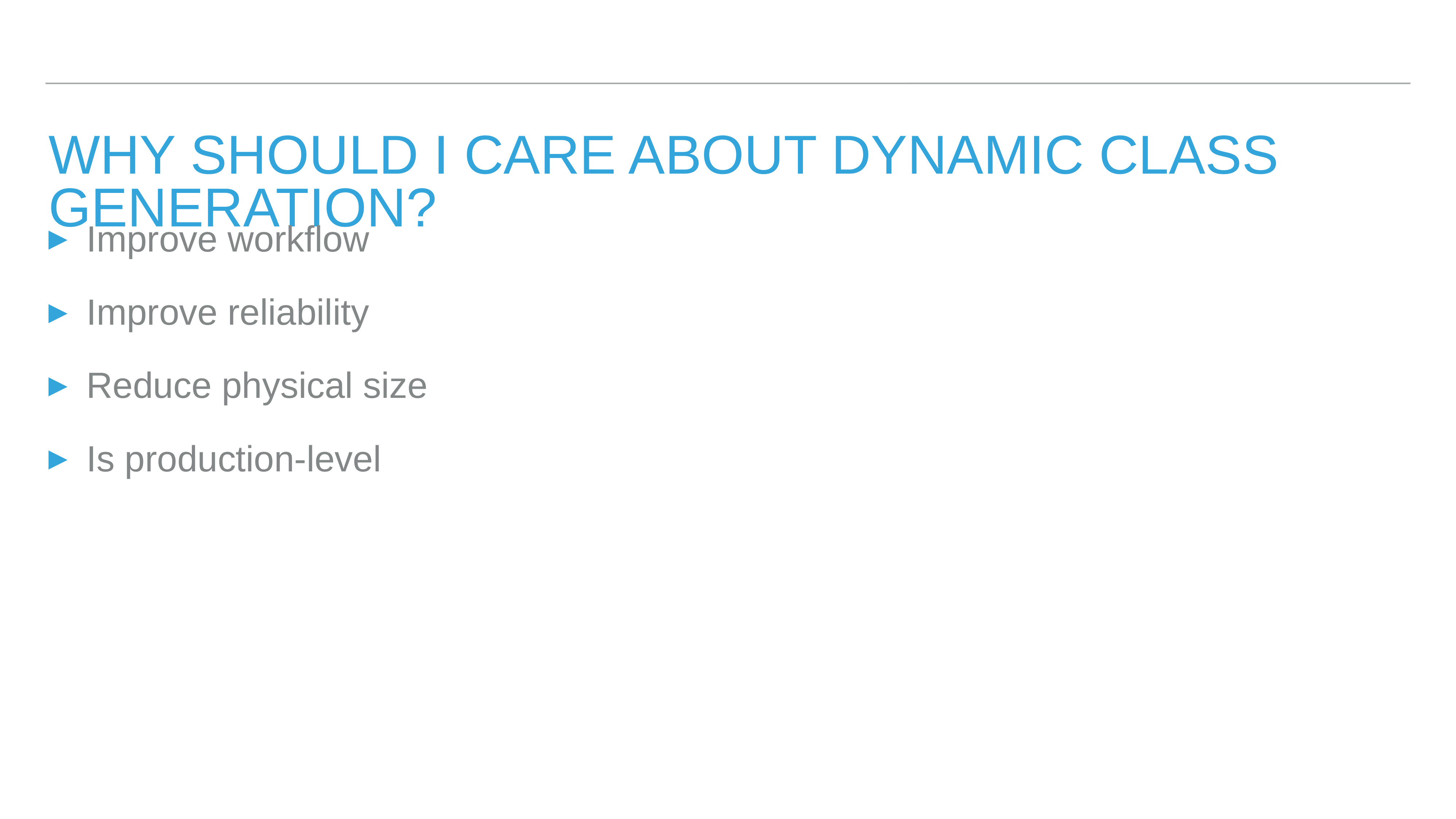

5
# Why Should I Care about Dynamic Class Generation?
Improve workflow
Improve reliability
Reduce physical size
Is production-level